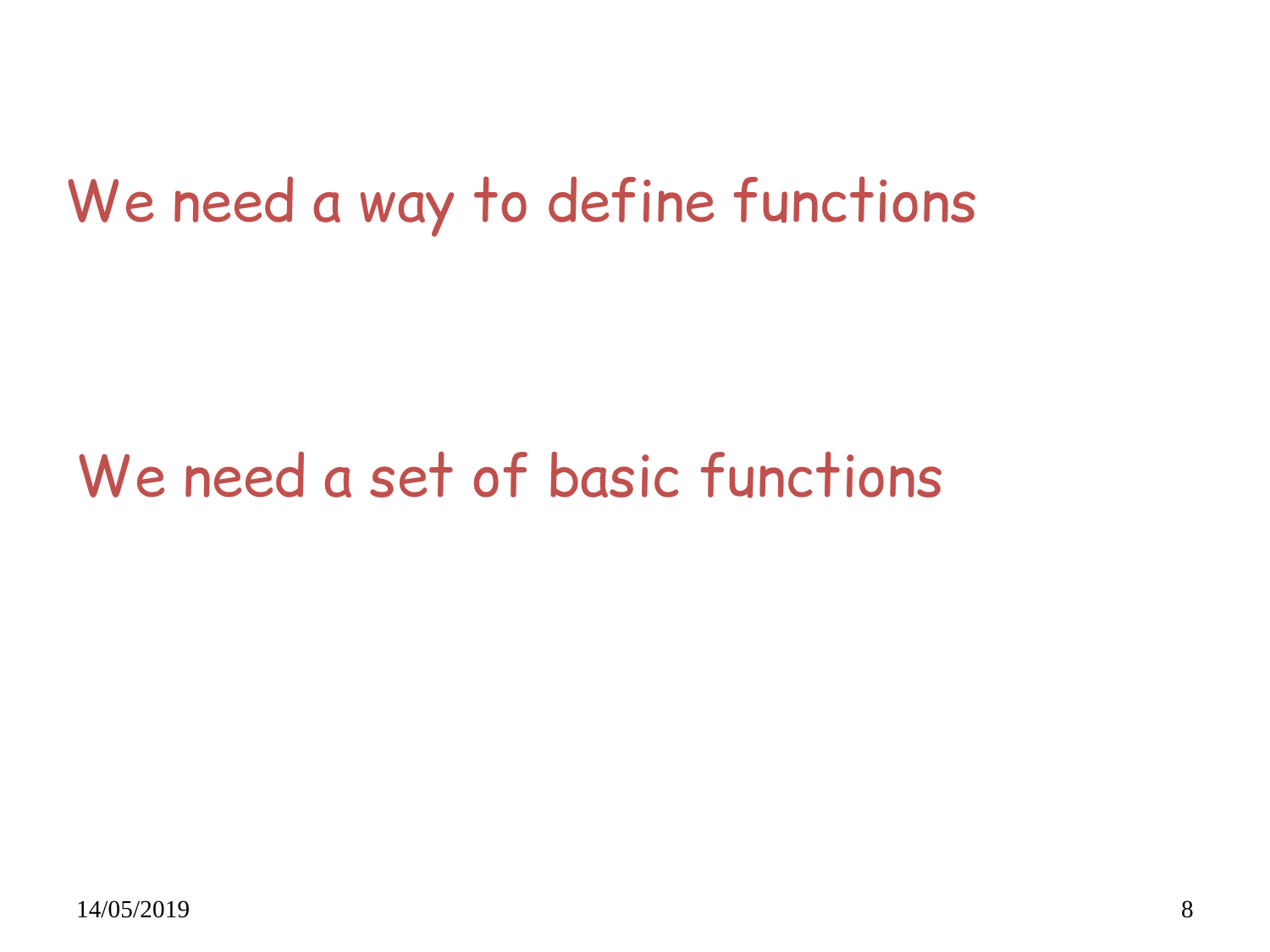

We need a way to define functions
We need a set of basic functions
14/05/2019
8